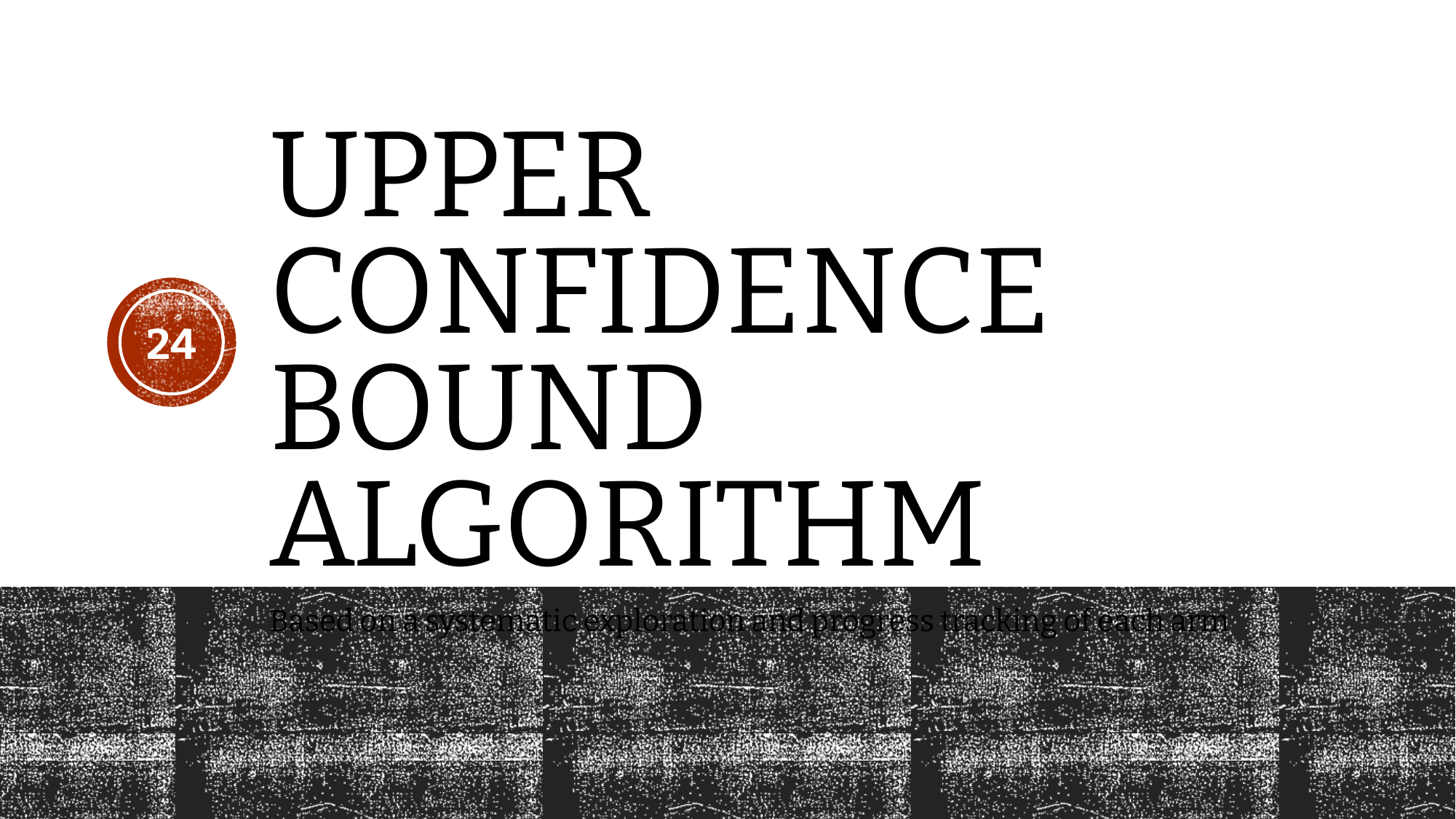

# Upper confidence bound Algorithm
24
Based on a systematic exploration and progress tracking of each arm